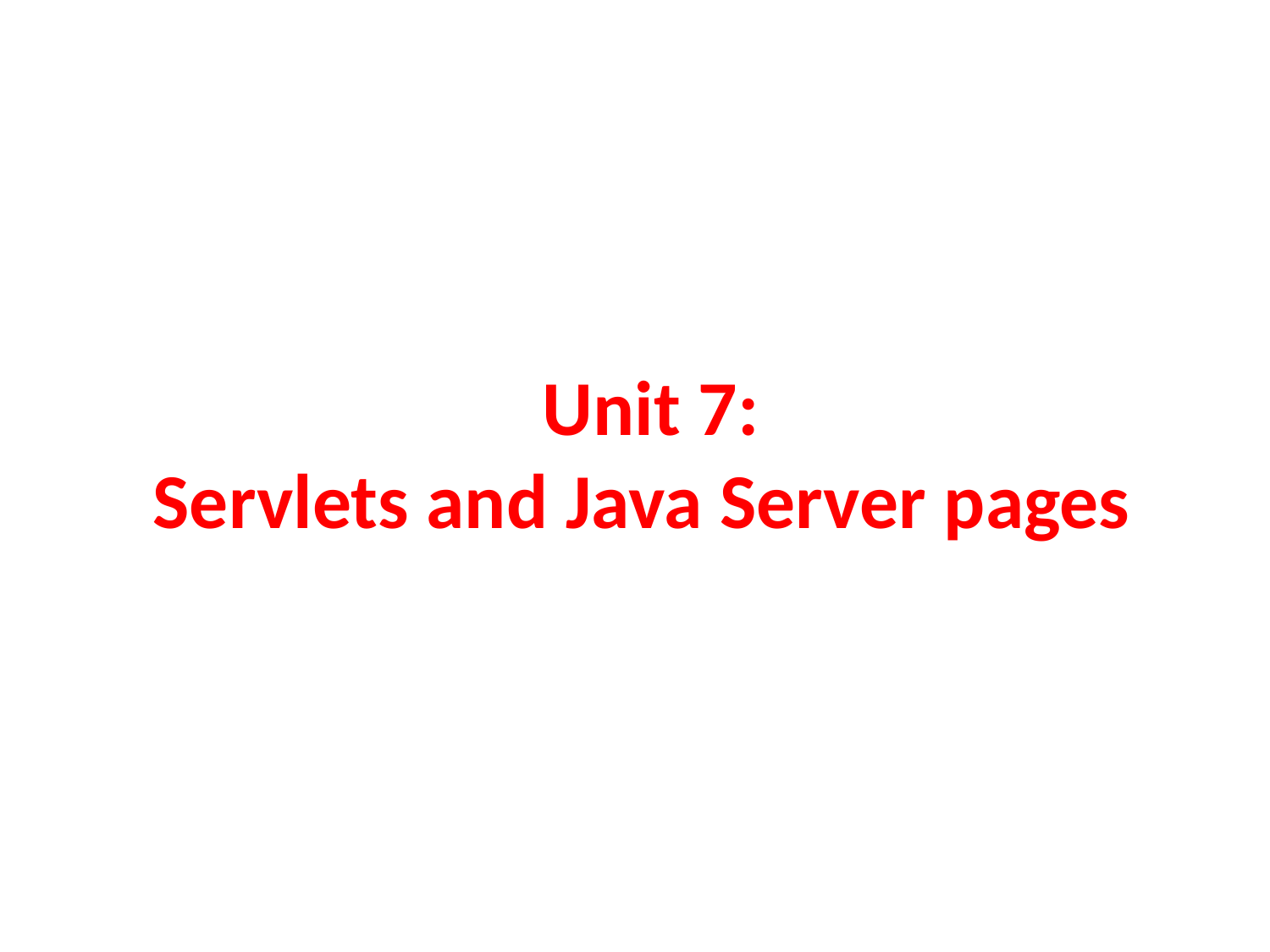

Unit 7:
Servlets and Java Server pages